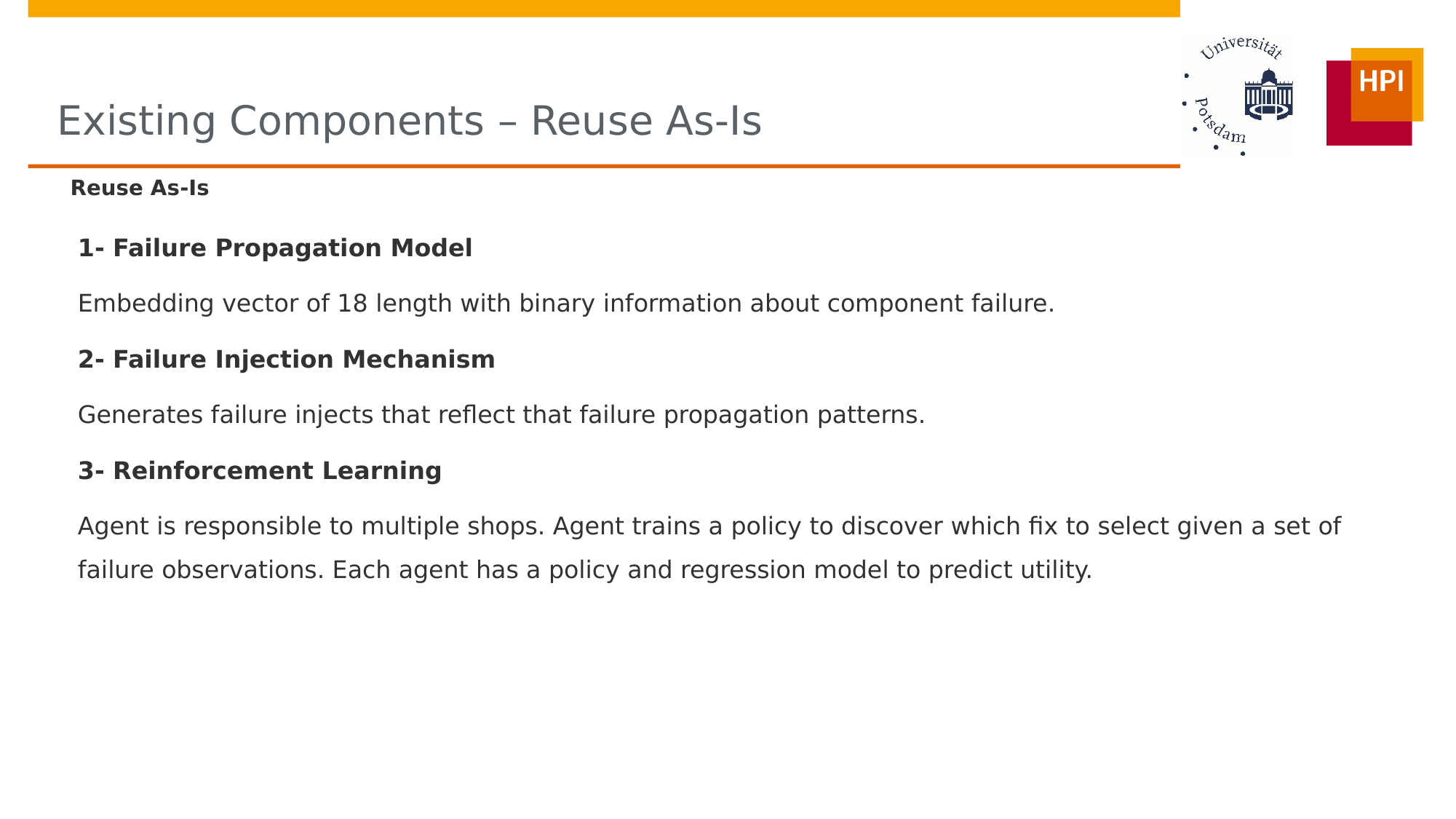

# Existing Components – Reuse As-Is
Reuse As-Is
1- Failure Propagation Model
Embedding vector of 18 length with binary information about component failure.
2- Failure Injection Mechanism
Generates failure injects that reflect that failure propagation patterns.
3- Reinforcement Learning
Agent is responsible to multiple shops. Agent trains a policy to discover which fix to select given a set of failure observations. Each agent has a policy and regression model to predict utility.